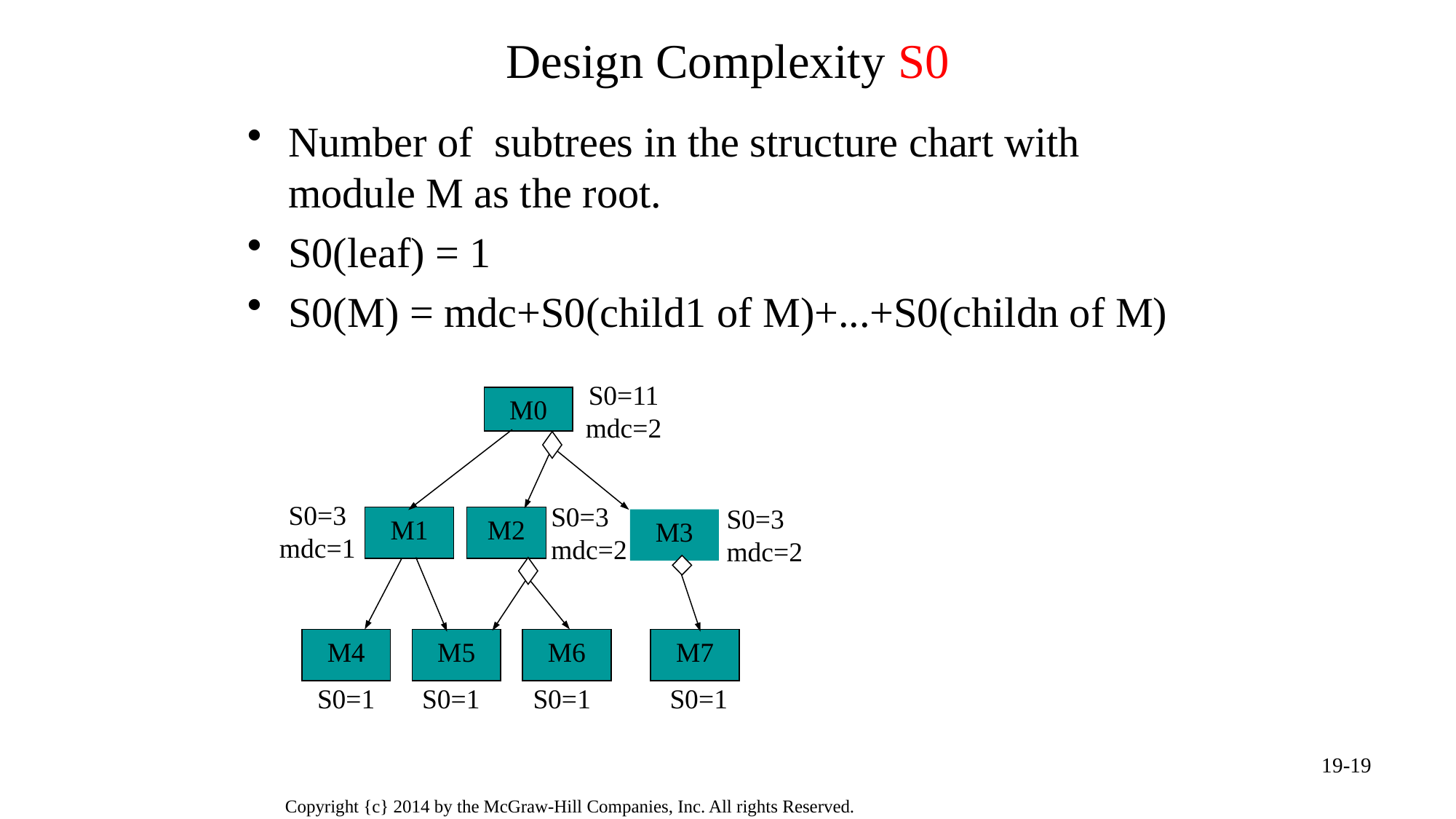

# Design Complexity S0
Number of  subtrees in the structure chart with module M as the root.
S0(leaf) = 1
S0(M) = mdc+S0(child1 of M)+...+S0(childn of M)
S0=11
mdc=2

M0

S0=3
mdc=1

S0=3
mdc=2

S0=3
mdc=2

M1
M2
M3

M4
M5
M6
M7
S0=1

S0=1

S0=1

S0=1

19-19